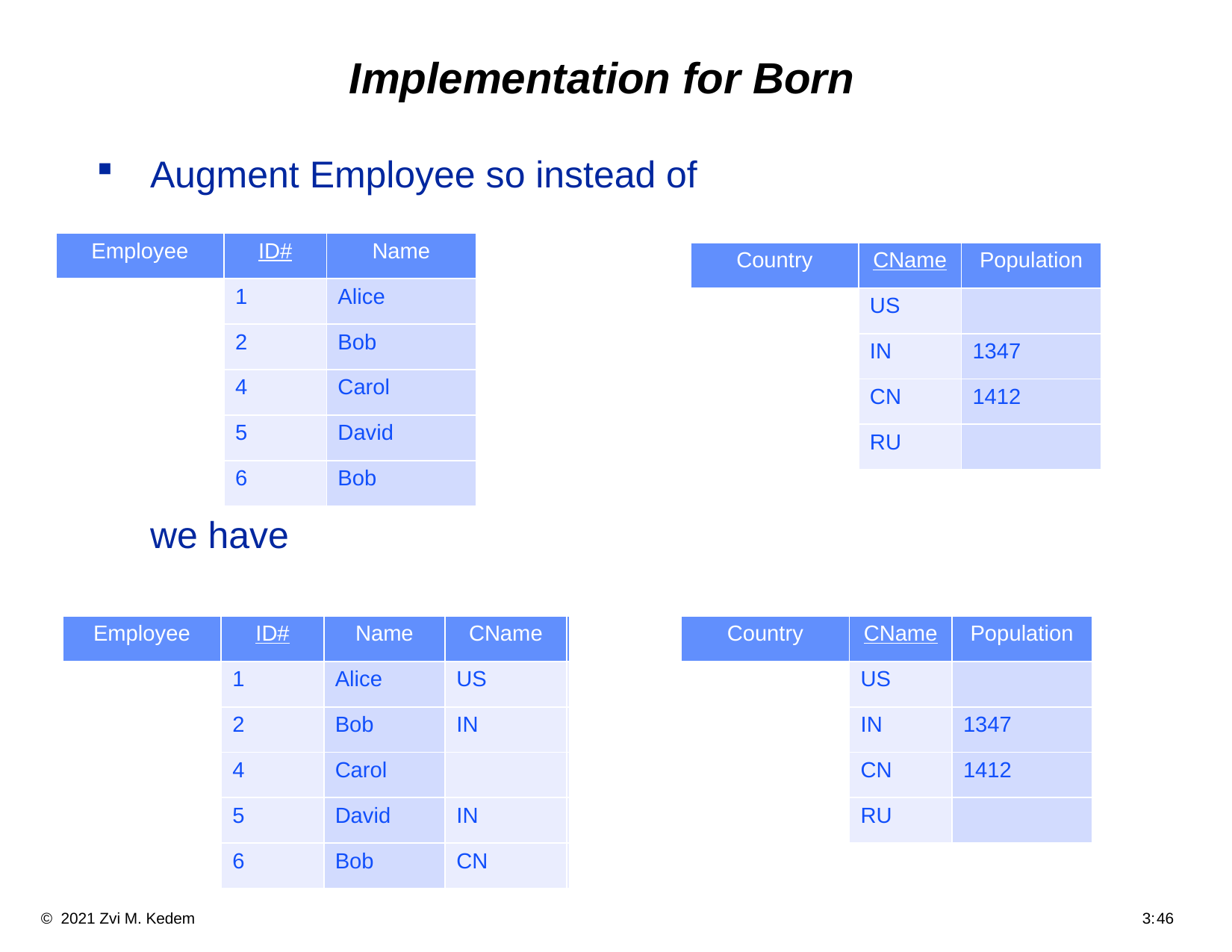

# Implementation for Born
Augment Employee so instead of

	we have
| Employee | ID# | Name |
| --- | --- | --- |
|  | 1 | Alice |
|  | 2 | Bob |
|  | 4 | Carol |
|  | 5 | David |
|  | 6 | Bob |
| Country | CName | Population |
| --- | --- | --- |
|  | US |  |
|  | IN | 1347 |
|  | CN | 1412 |
|  | RU |  |
| Employee | ID# | Name | CName |
| --- | --- | --- | --- |
|  | 1 | Alice | US |
|  | 2 | Bob | IN |
|  | 4 | Carol |  |
|  | 5 | David | IN |
|  | 6 | Bob | CN |
| Employee | ID# | Name | CName |
| --- | --- | --- | --- |
|  | 1 | Alice | US |
|  | 2 | Bob | IN |
|  | 4 | Carol |  |
|  | 5 | David | IN |
|  | 6 | Bob | CN |
| Country | CName | Population |
| --- | --- | --- |
|  | US |  |
|  | IN | 1347 |
|  | CN | 1412 |
|  | RU |  |